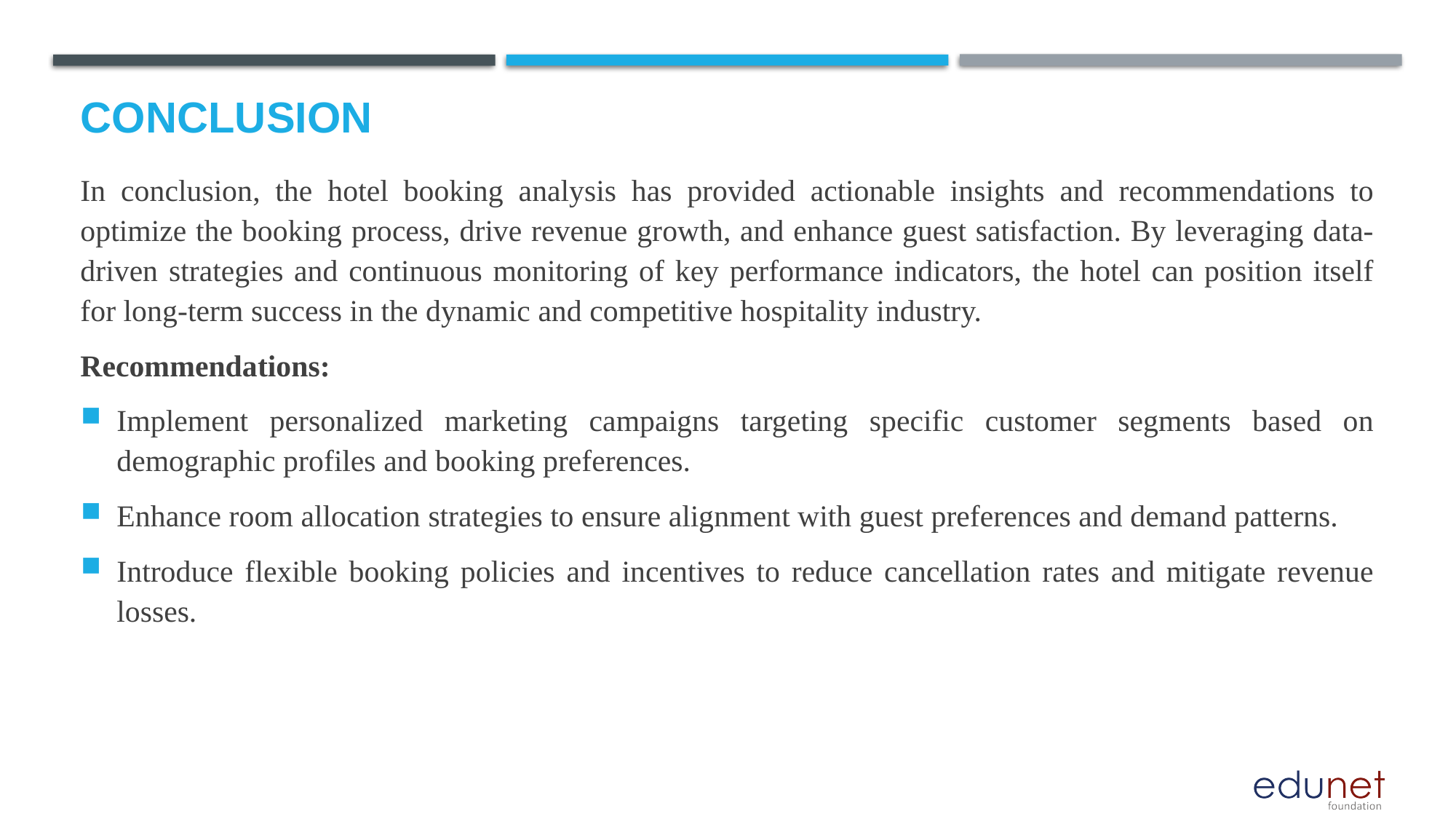

# Conclusion
In conclusion, the hotel booking analysis has provided actionable insights and recommendations to optimize the booking process, drive revenue growth, and enhance guest satisfaction. By leveraging data-driven strategies and continuous monitoring of key performance indicators, the hotel can position itself for long-term success in the dynamic and competitive hospitality industry.
Recommendations:
Implement personalized marketing campaigns targeting specific customer segments based on demographic profiles and booking preferences.
Enhance room allocation strategies to ensure alignment with guest preferences and demand patterns.
Introduce flexible booking policies and incentives to reduce cancellation rates and mitigate revenue losses.